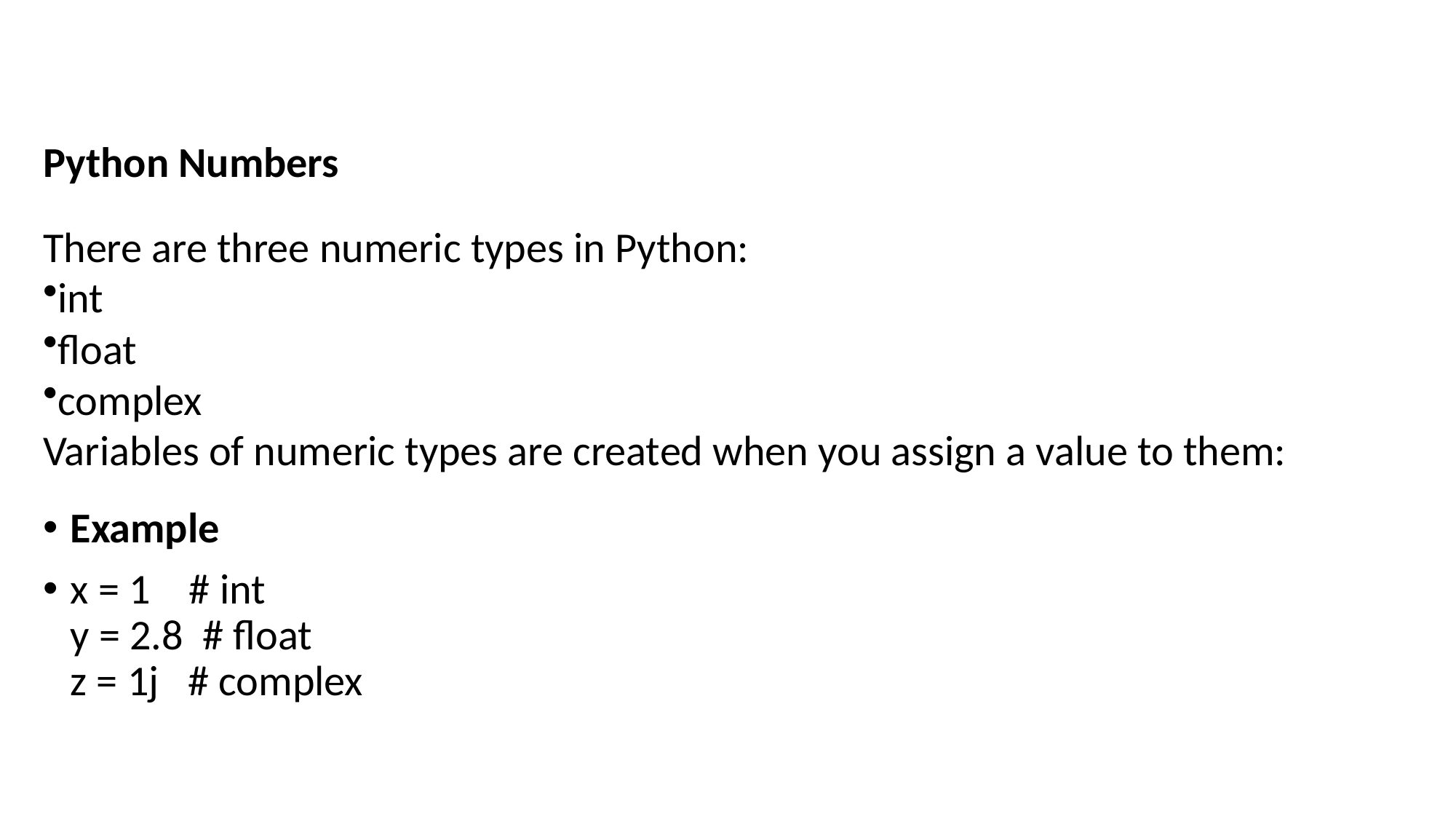

Python Numbers

Example
x = 1    # int
y = 2.8  # float
z = 1j   # complex

There are three numeric types in Python:
int
float
complex
Variables of numeric types are created when you assign a value to them: